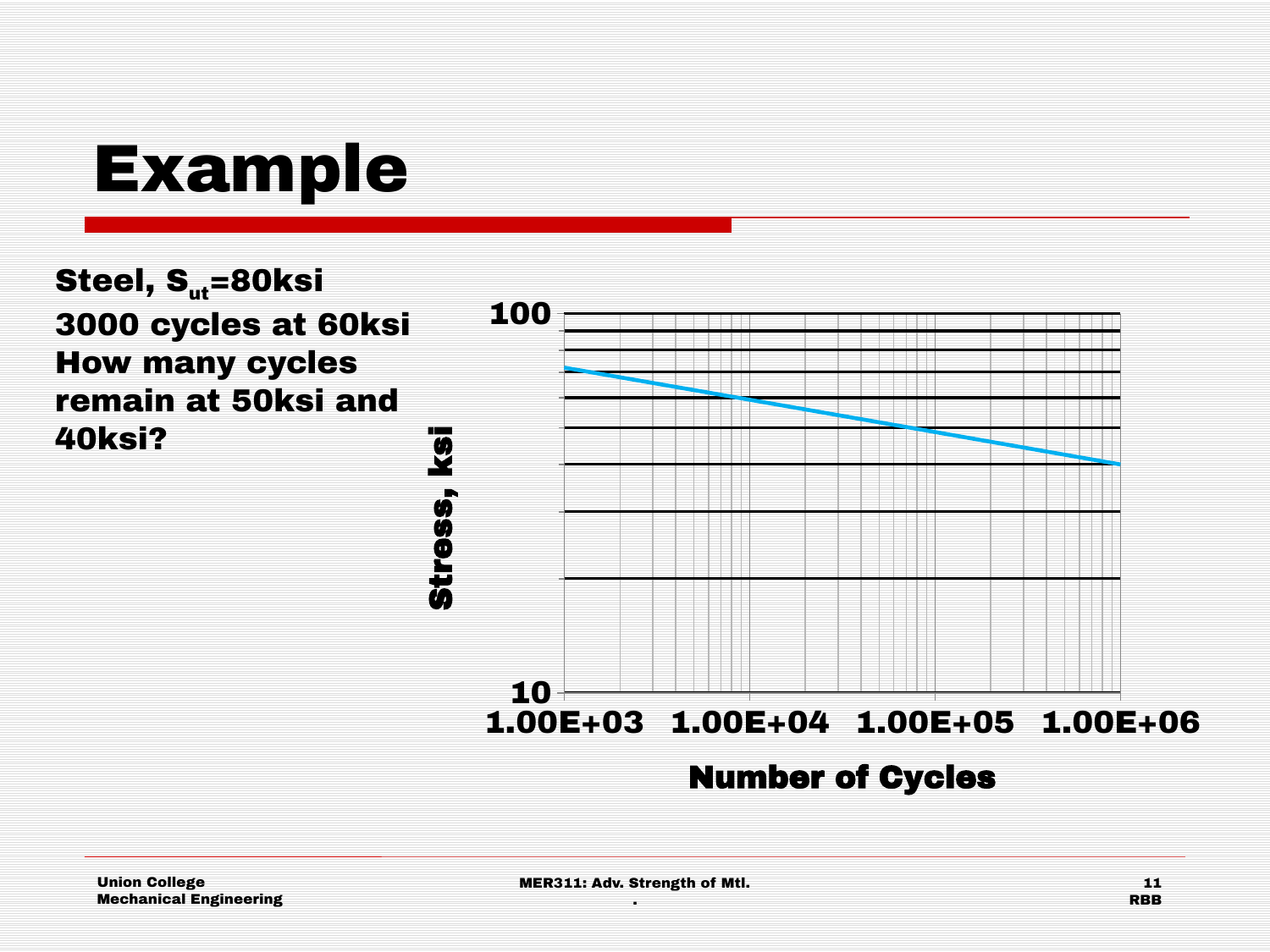

# Example
Steel, Sut=80ksi
3000 cycles at 60ksi
How many cycles remain at 50ksi and 40ksi?

### Chart

| Category | Stress, ksi |
|---|---|
MER311: Adv. Strength of Mtl.
.
11
RBB